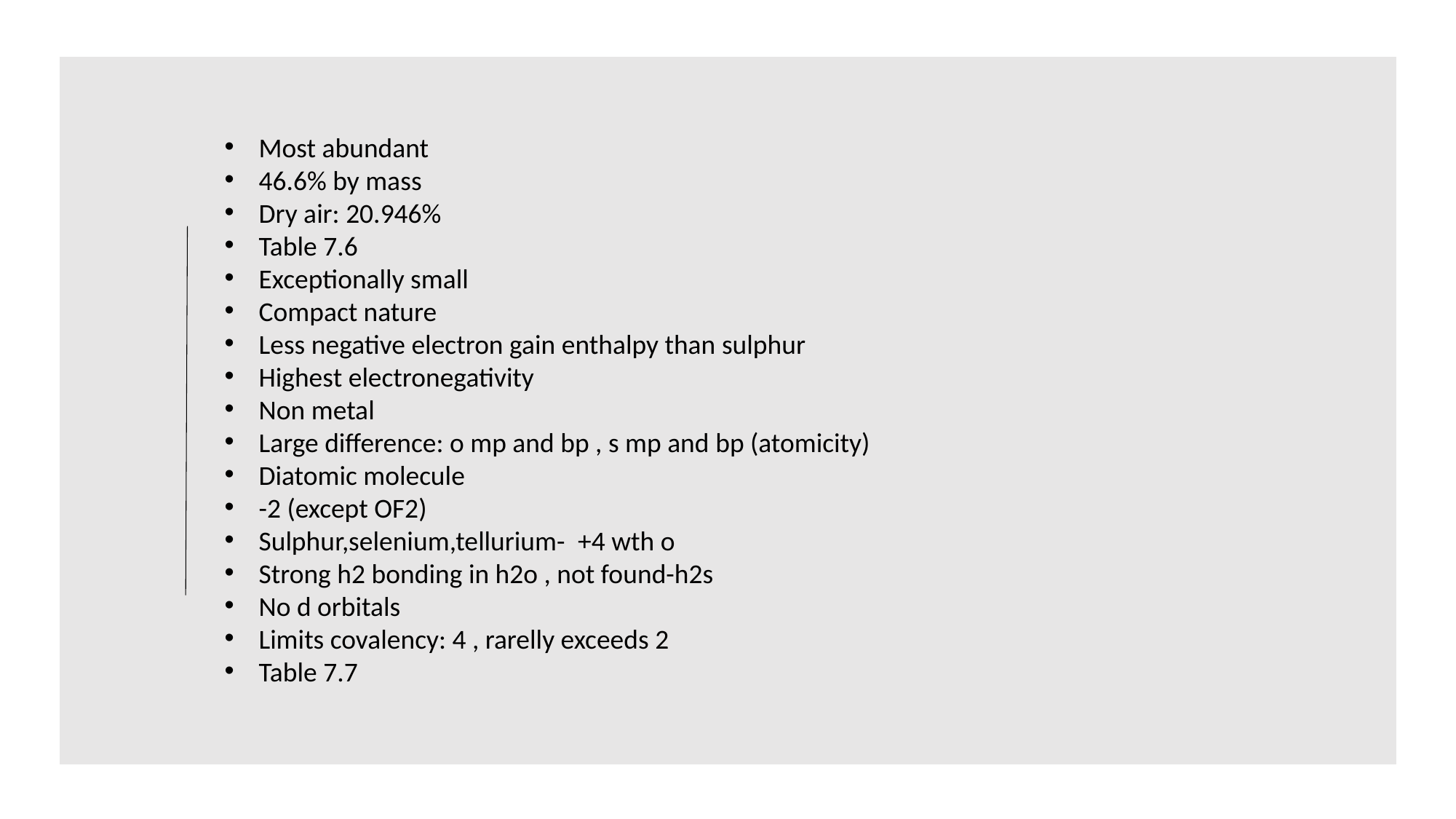

Most abundant
46.6% by mass
Dry air: 20.946%
Table 7.6
Exceptionally small
Compact nature
Less negative electron gain enthalpy than sulphur
Highest electronegativity
Non metal
Large difference: o mp and bp , s mp and bp (atomicity)
Diatomic molecule
-2 (except OF2)
Sulphur,selenium,tellurium-  +4 wth o
Strong h2 bonding in h2o , not found-h2s
No d orbitals
Limits covalency: 4 , rarelly exceeds 2
Table 7.7